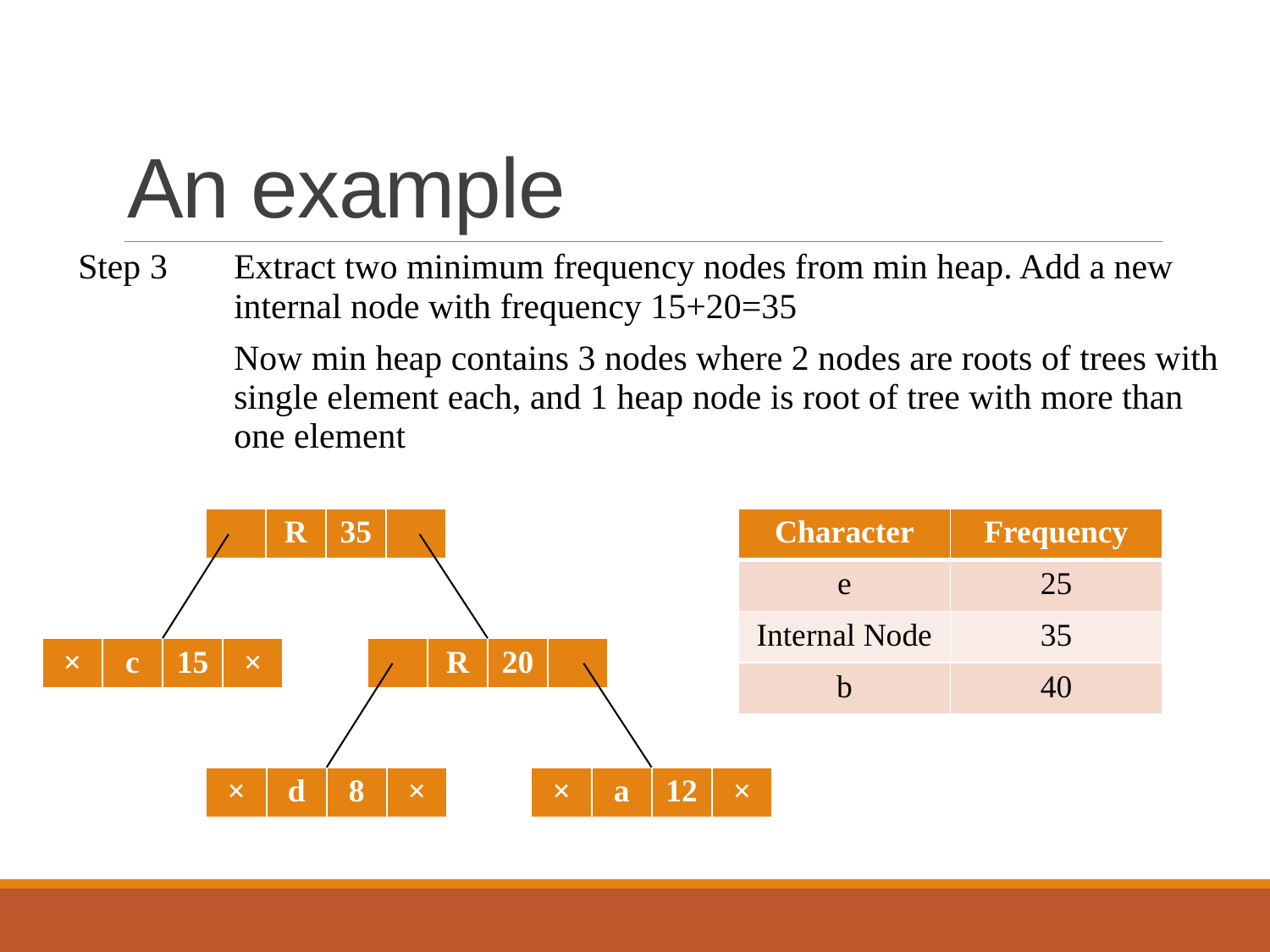

# An example
| Step 3 | Extract two minimum frequency nodes from min heap. Add a new internal node with frequency 15+20=35 |
| --- | --- |
|  | Now min heap contains 3 nodes where 2 nodes are roots of trees with single element each, and 1 heap node is root of tree with more than one element |
|  | R | 35 |  |
| --- | --- | --- | --- |
| Character | Frequency |
| --- | --- |
| e | 25 |
| Internal Node | 35 |
| b | 40 |
| × | c | 15 | × |
| --- | --- | --- | --- |
|  | R | 20 |  |
| --- | --- | --- | --- |
| × | d | 8 | × |
| --- | --- | --- | --- |
| × | a | 12 | × |
| --- | --- | --- | --- |